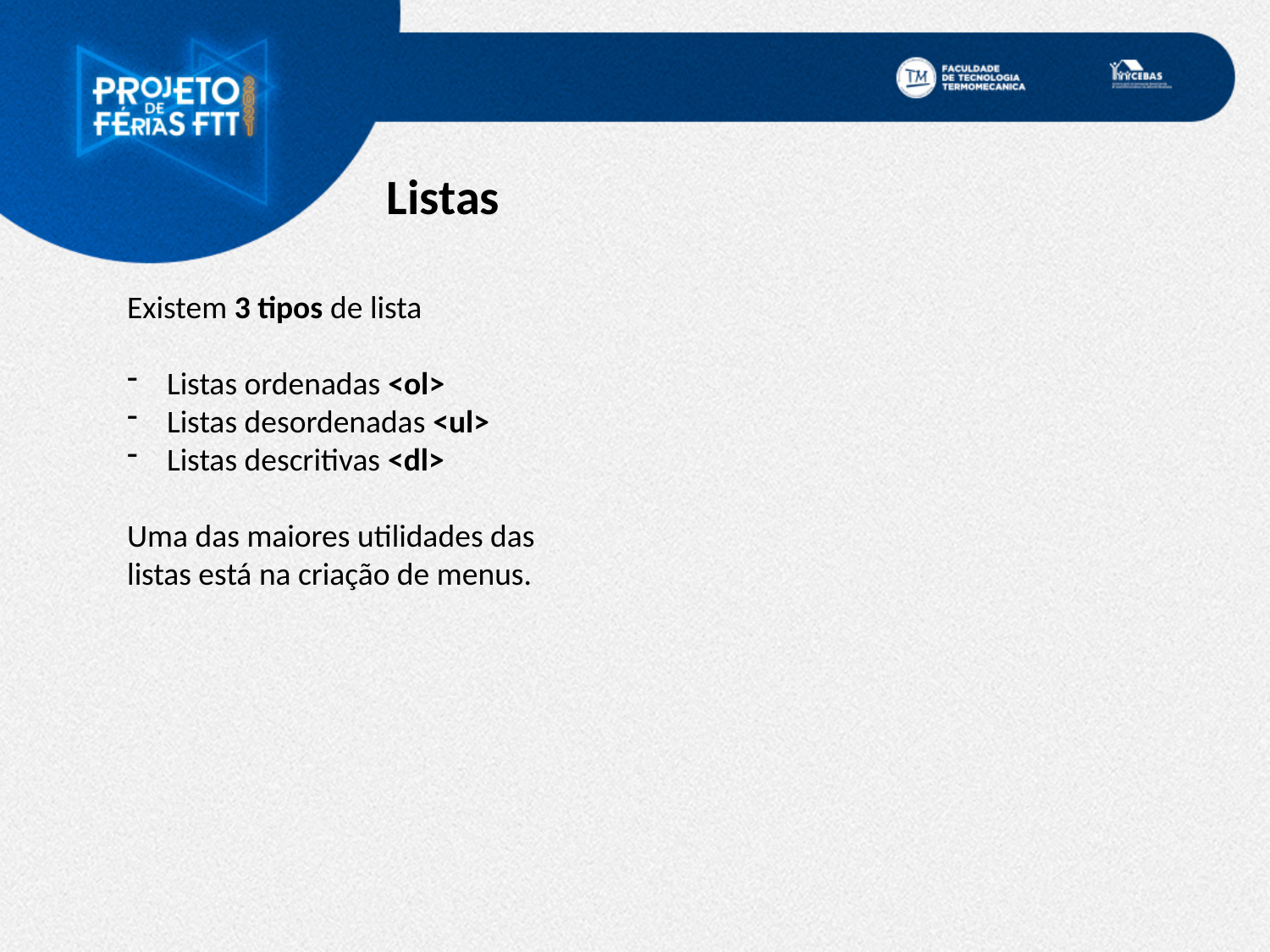

Listas
Existem 3 tipos de lista

Listas ordenadas <ol>
Listas desordenadas <ul>
Listas descritivas <dl>

Uma das maiores utilidades das listas está na criação de menus.